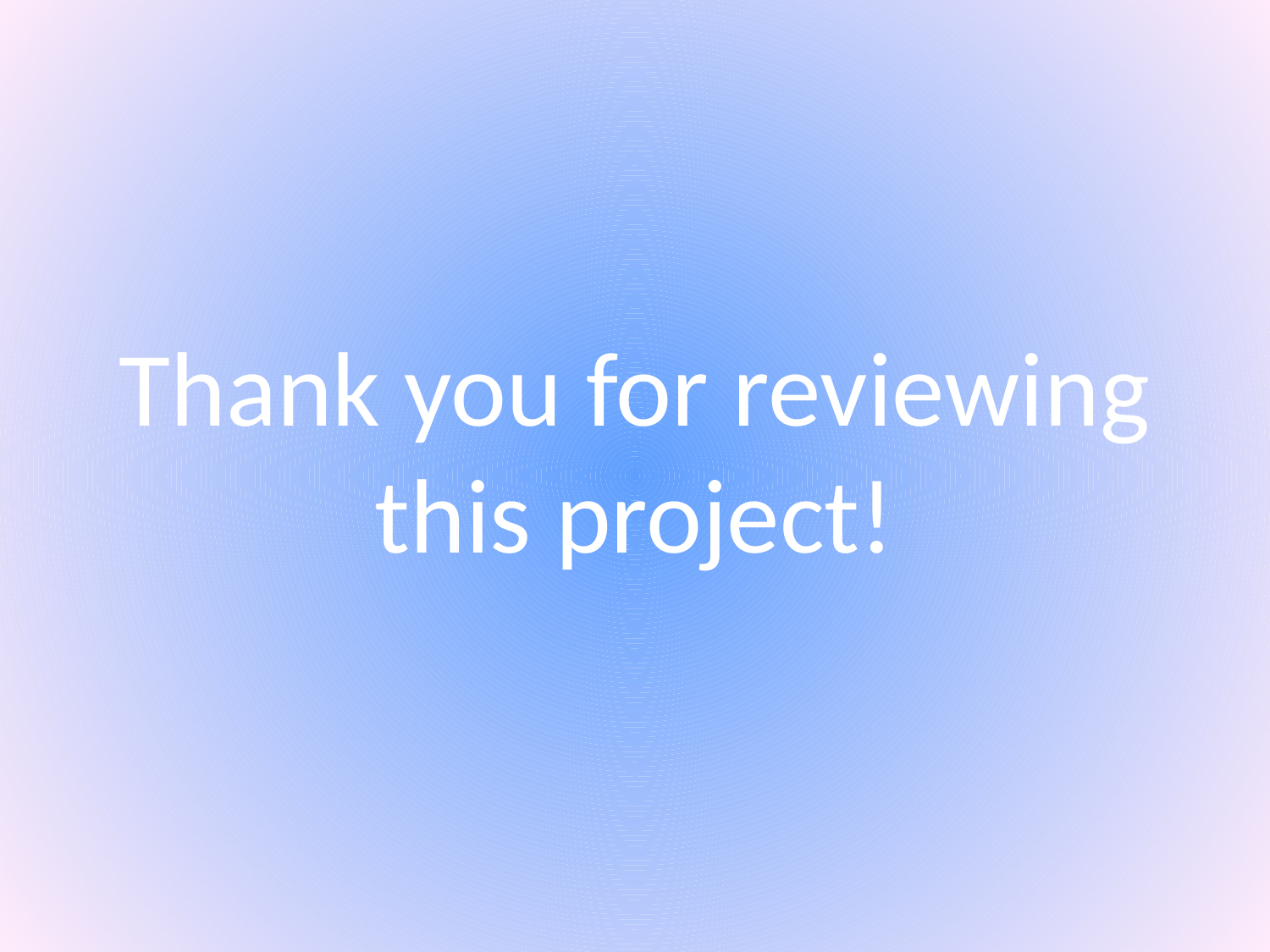

# Thank you for reviewing this project!